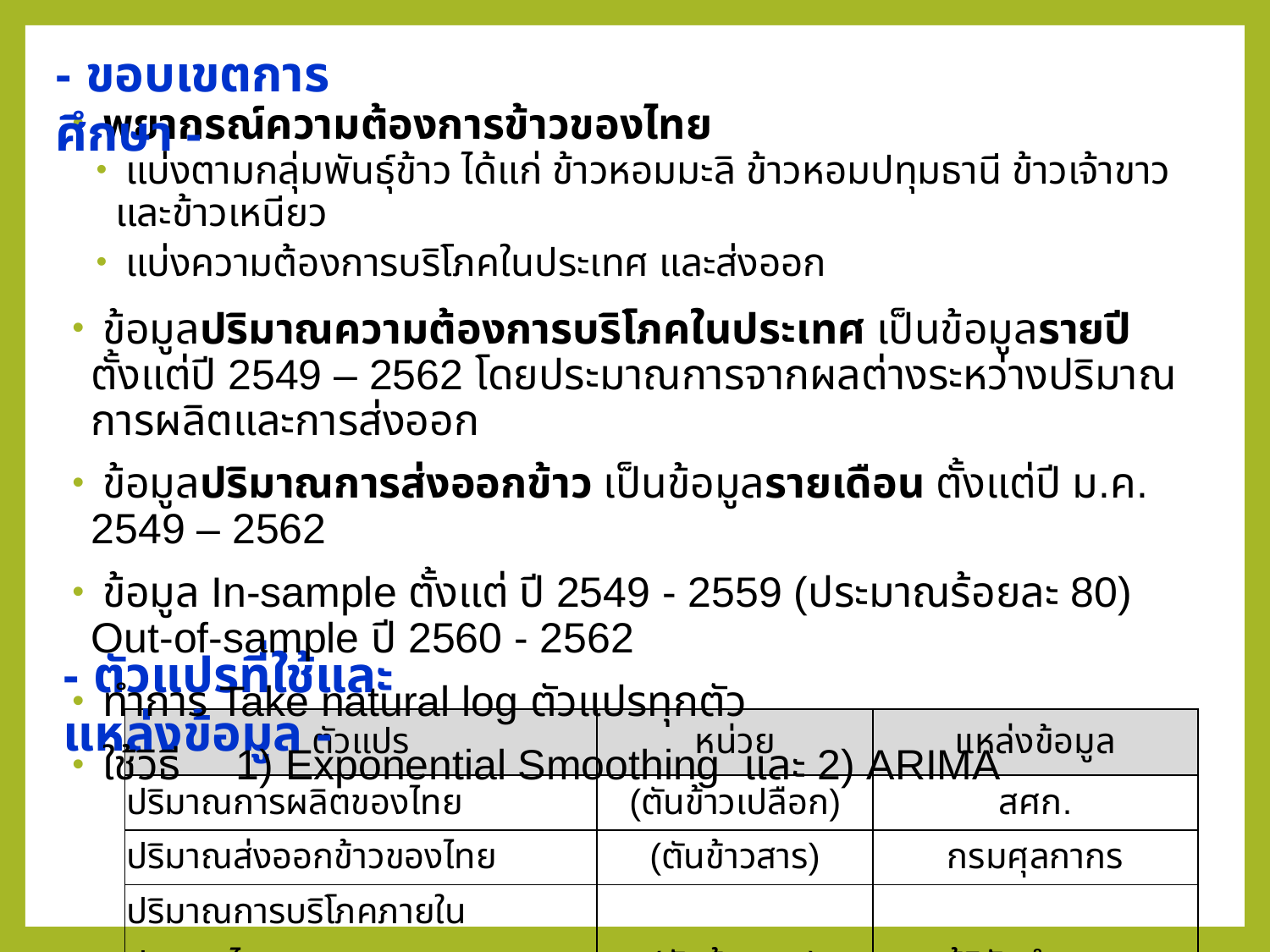

- ขอบเขตการศึกษา -
 พยากรณ์ความต้องการข้าวของไทย
 แบ่งตามกลุ่มพันธุ์ข้าว ได้แก่ ข้าวหอมมะลิ ข้าวหอมปทุมธานี ข้าวเจ้าขาว และข้าวเหนียว
 แบ่งความต้องการบริโภคในประเทศ และส่งออก
 ข้อมูลปริมาณความต้องการบริโภคในประเทศ เป็นข้อมูลรายปี ตั้งแต่ปี 2549 – 2562 โดยประมาณการจากผลต่างระหว่างปริมาณการผลิตและการส่งออก
 ข้อมูลปริมาณการส่งออกข้าว เป็นข้อมูลรายเดือน ตั้งแต่ปี ม.ค. 2549 – 2562
 ข้อมูล In-sample ตั้งแต่ ปี 2549 - 2559 (ประมาณร้อยละ 80) Out-of-sample ปี 2560 - 2562
 ทำการ Take natural log ตัวแปรทุกตัว
 ใช้วิธี     1) Exponential Smoothing  และ 2) ARIMA
- ตัวแปรที่ใช้และแหล่งข้อมูล -
| ตัวแปร | หน่วย | แหล่งข้อมูล |
| --- | --- | --- |
| ปริมาณการผลิตของไทย | (ตันข้าวเปลือก) | สศก. |
| ปริมาณส่งออกข้าวของไทย | (ตันข้าวสาร) | กรมศุลกากร |
| ปริมาณการบริโภคภายในประเทศไทย | (ตันข้าวสาร) | ผู้วิจัยคำนวณ |